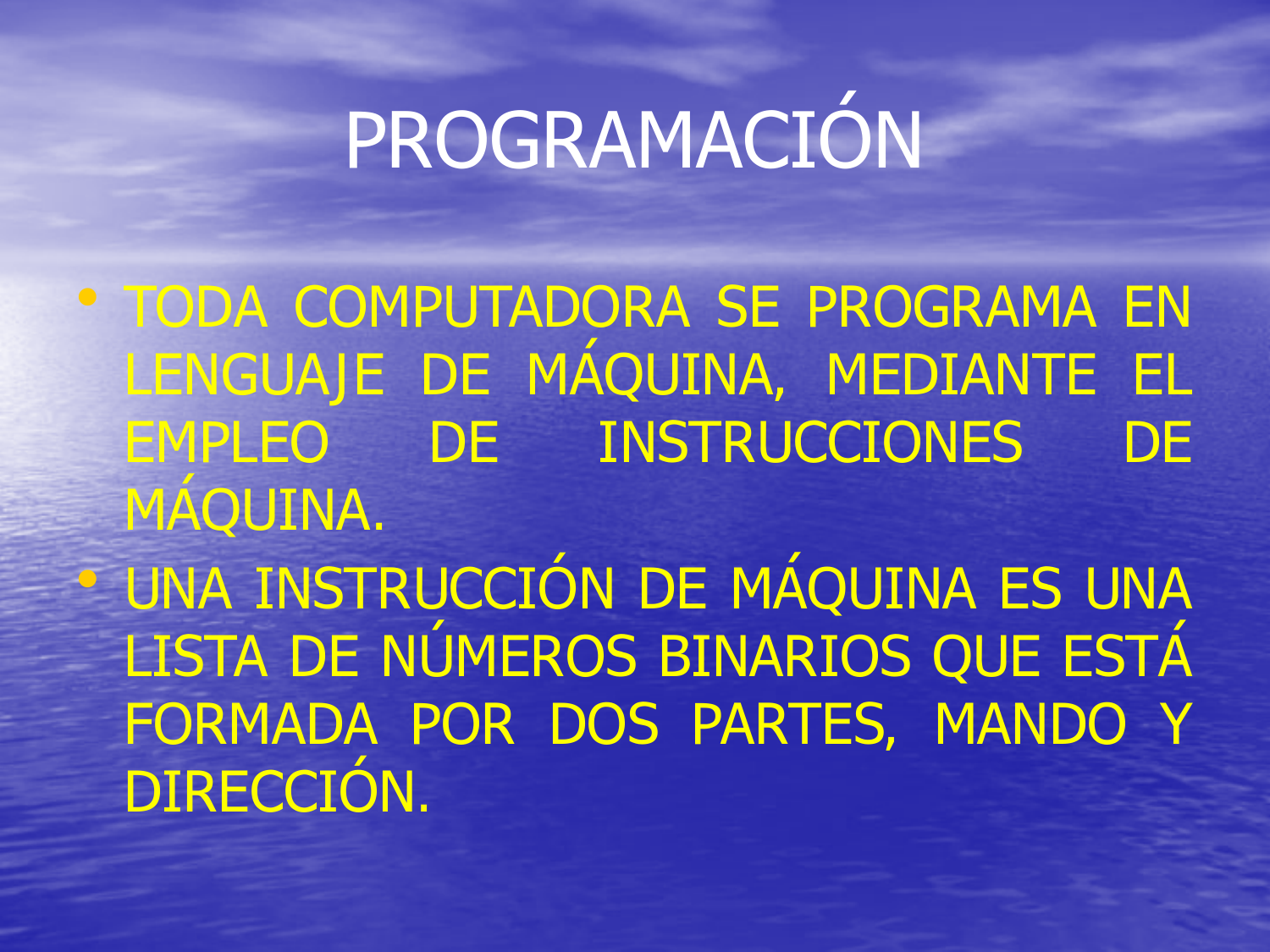

# PROGRAMACIÓN
TODA COMPUTADORA SE PROGRAMA EN LENGUAJE DE MÁQUINA, MEDIANTE EL EMPLEO DE INSTRUCCIONES DE MÁQUINA.
UNA INSTRUCCIÓN DE MÁQUINA ES UNA LISTA DE NÚMEROS BINARIOS QUE ESTÁ FORMADA POR DOS PARTES, MANDO Y DIRECCIÓN.